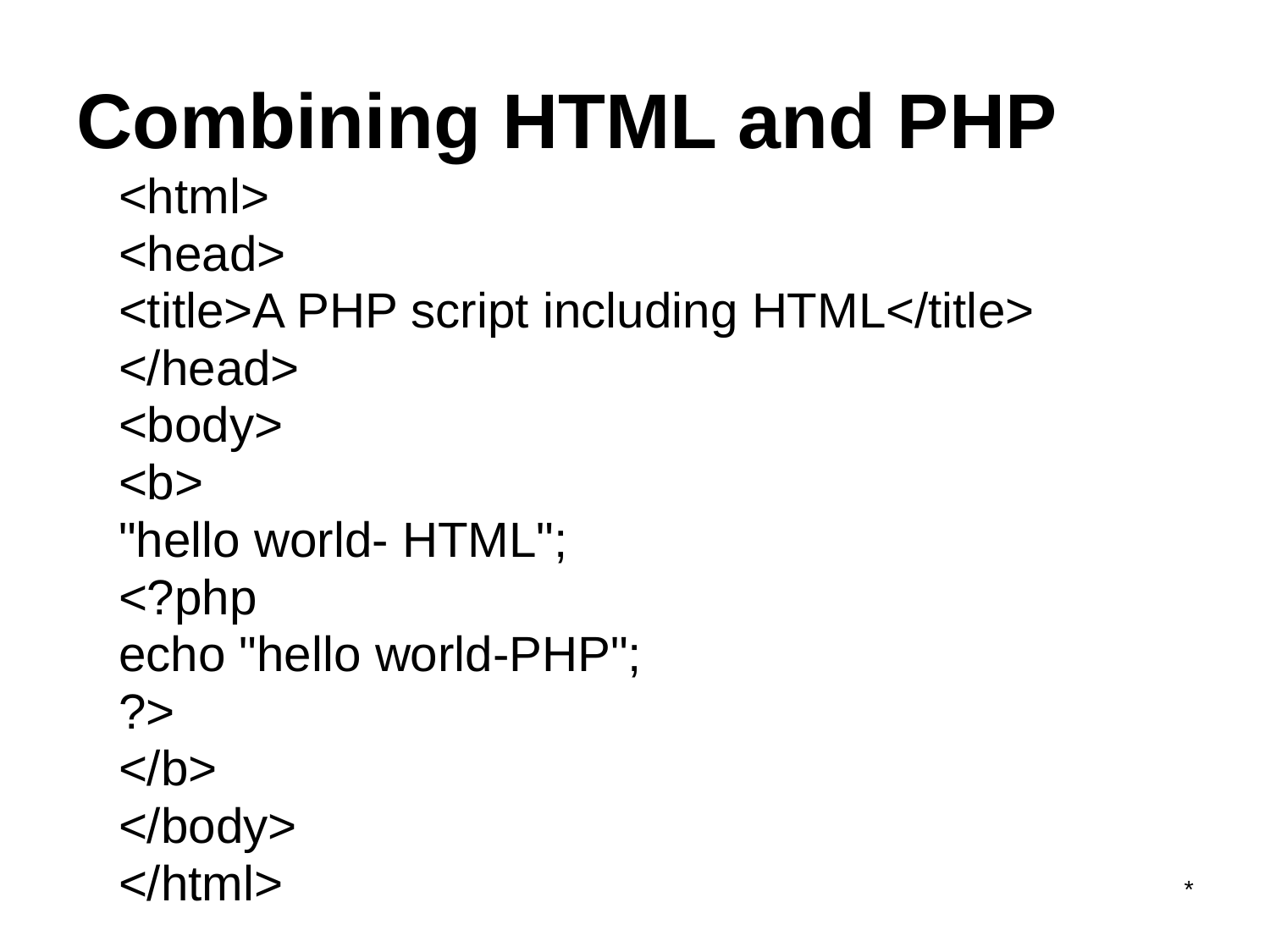

# Combining HTML and PHP
<html>
<head>
<title>A PHP script including HTML</title>
</head>
<body>
<b>
"hello world- HTML";
<?php
echo "hello world-PHP";
?>
</b>
</body>
</html>
*